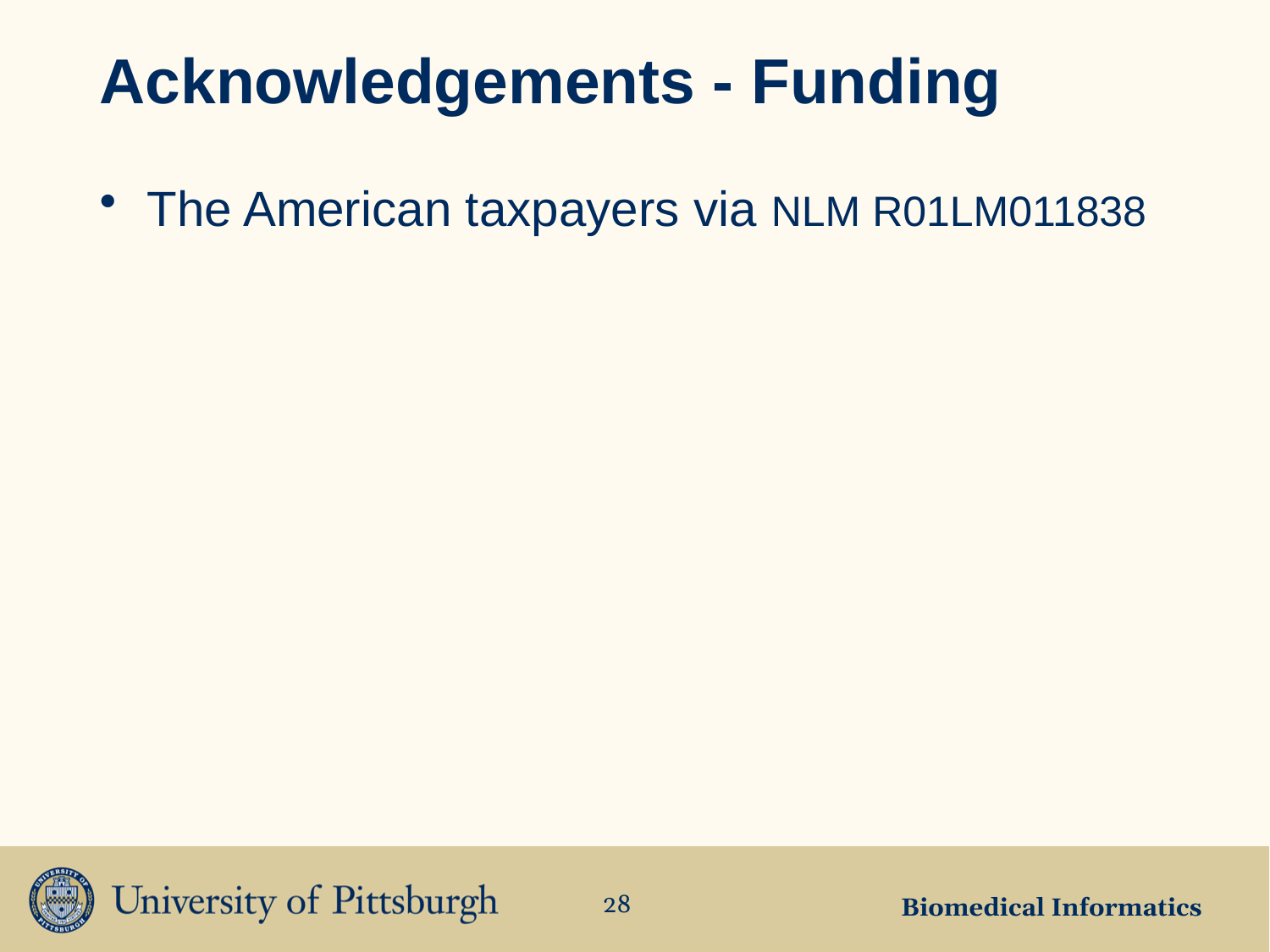

# Acknowledgements - Funding
The American taxpayers via NLM R01LM011838